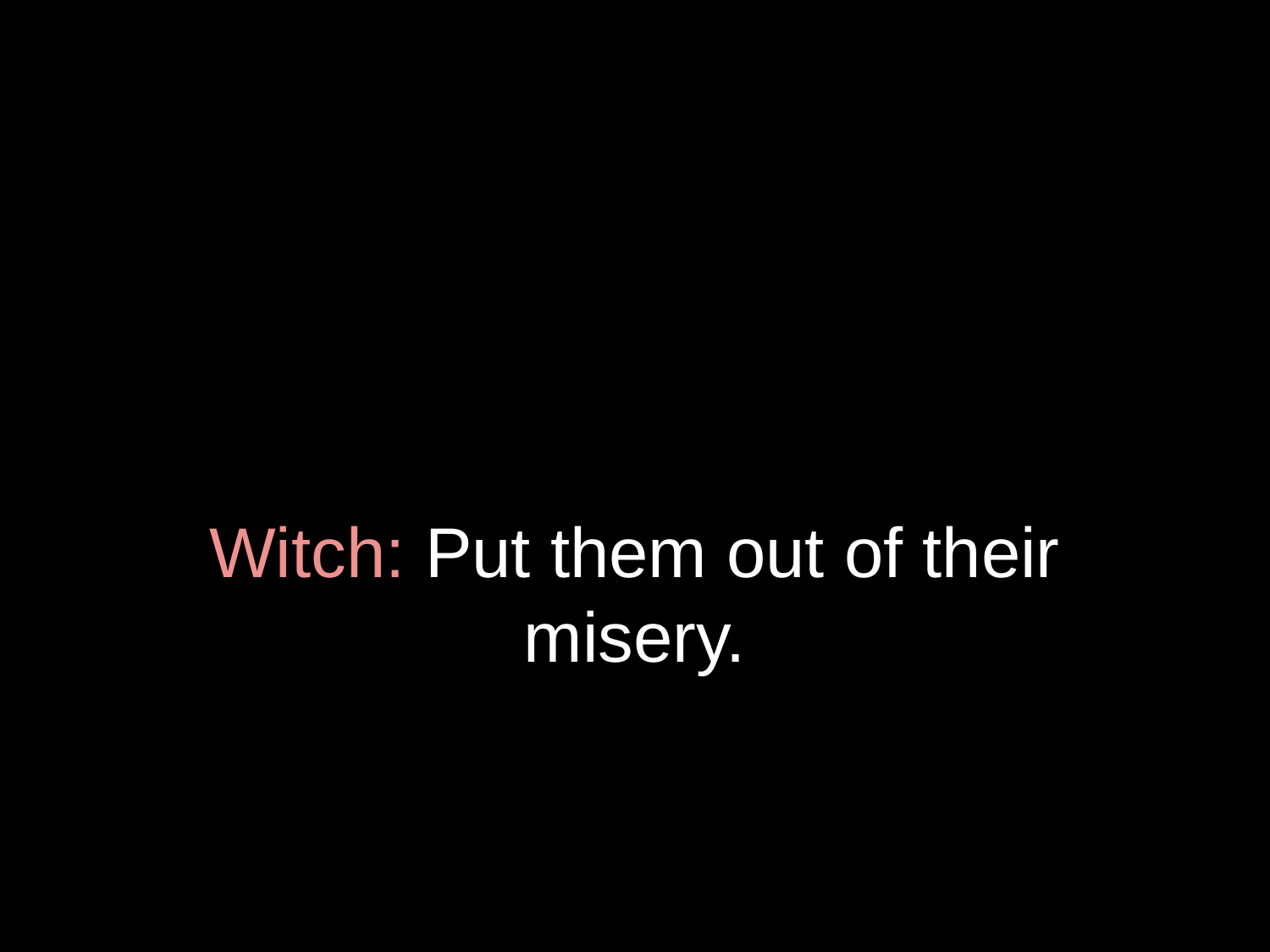

# Witch: Put them out of their misery.